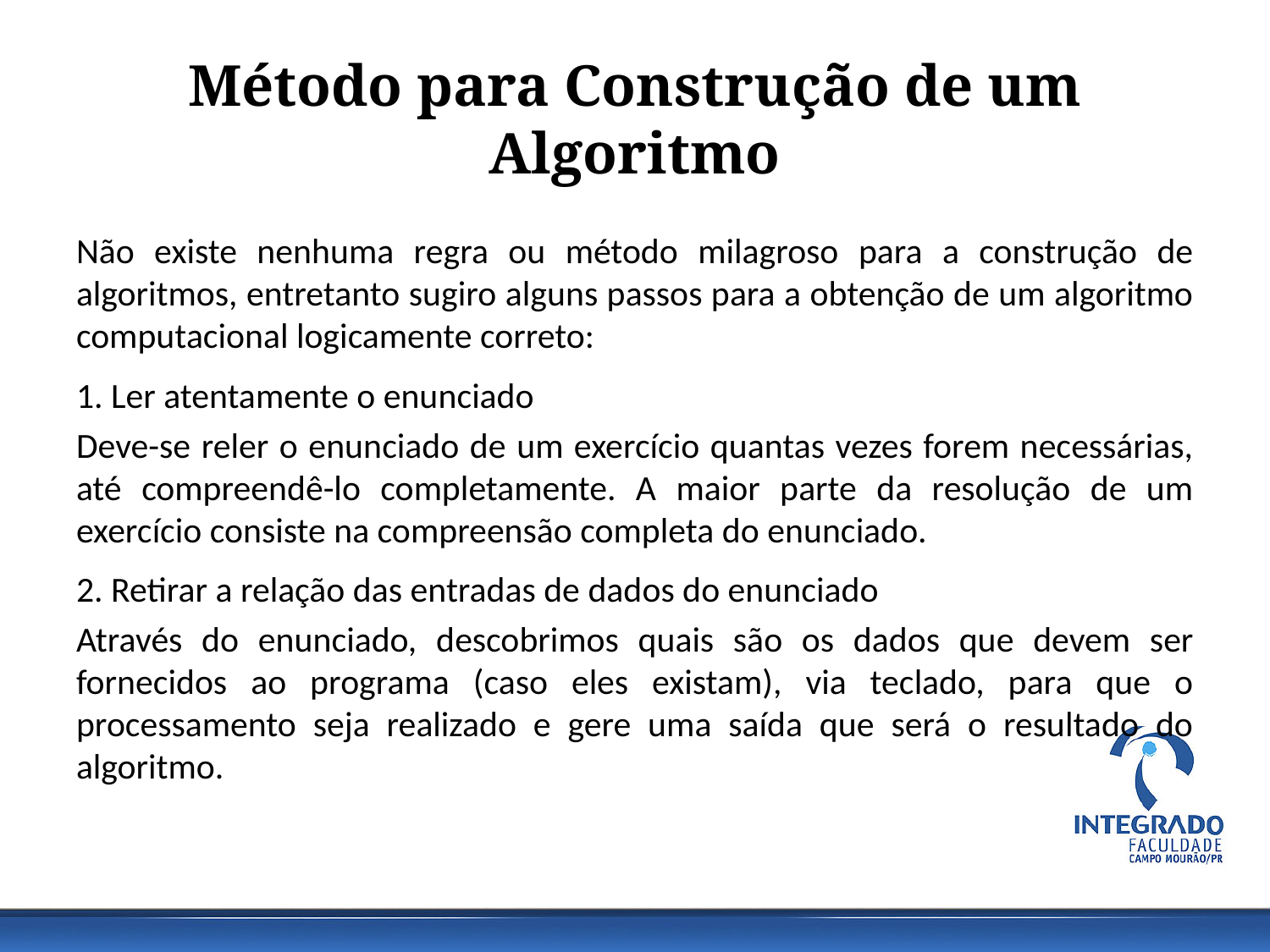

# Método para Construção de um Algoritmo
Não existe nenhuma regra ou método milagroso para a construção de algoritmos, entretanto sugiro alguns passos para a obtenção de um algoritmo computacional logicamente correto:
1. Ler atentamente o enunciado
Deve-se reler o enunciado de um exercício quantas vezes forem necessárias, até compreendê-lo completamente. A maior parte da resolução de um exercício consiste na compreensão completa do enunciado.
2. Retirar a relação das entradas de dados do enunciado
Através do enunciado, descobrimos quais são os dados que devem ser fornecidos ao programa (caso eles existam), via teclado, para que o processamento seja realizado e gere uma saída que será o resultado do algoritmo.